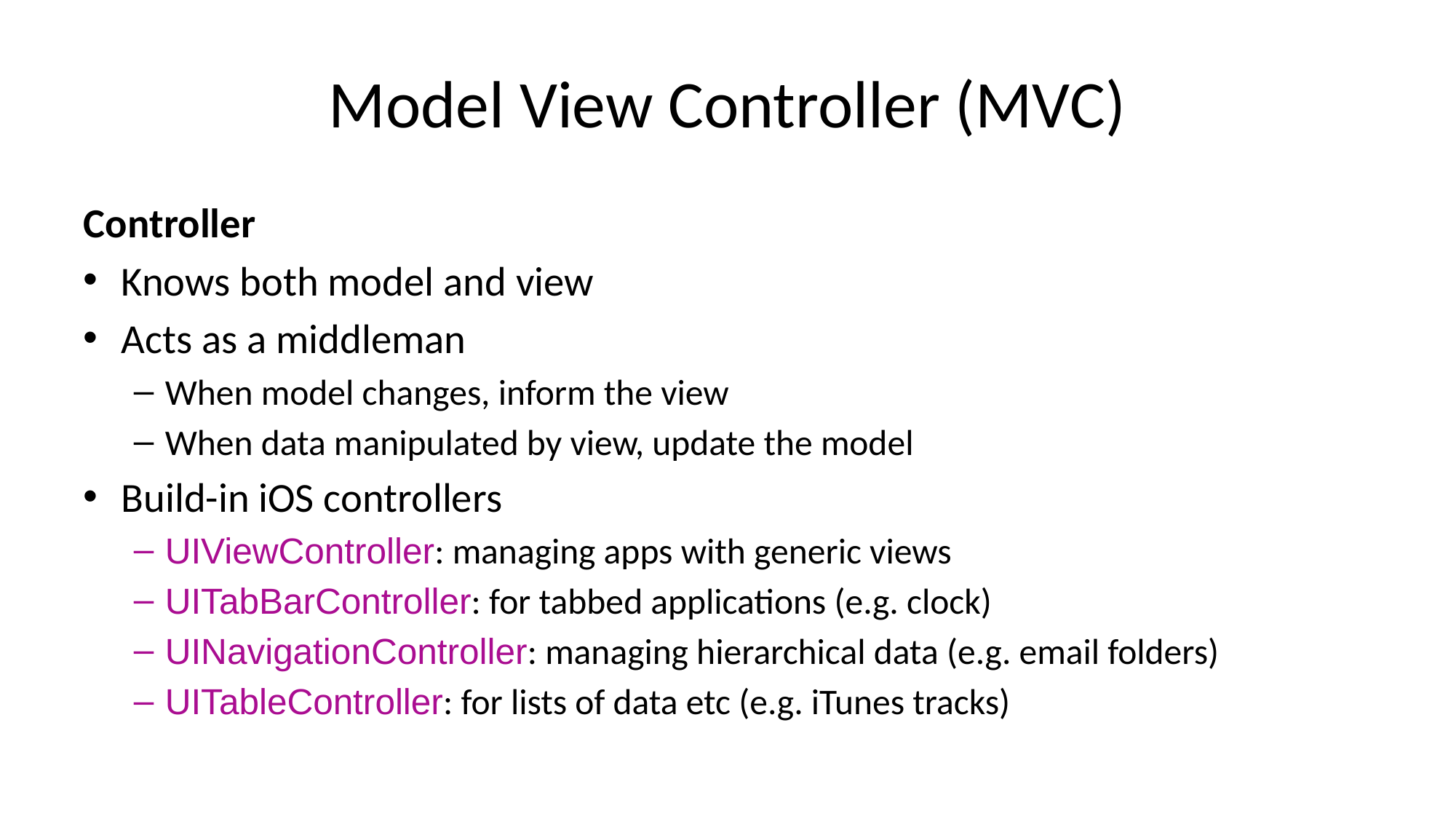

# Model View Controller (MVC)
Controller
Knows both model and view
Acts as a middleman
When model changes, inform the view
When data manipulated by view, update the model
Build-in iOS controllers
UIViewController: managing apps with generic views
UITabBarController: for tabbed applications (e.g. clock)
UINavigationController: managing hierarchical data (e.g. email folders)
UITableController: for lists of data etc (e.g. iTunes tracks)